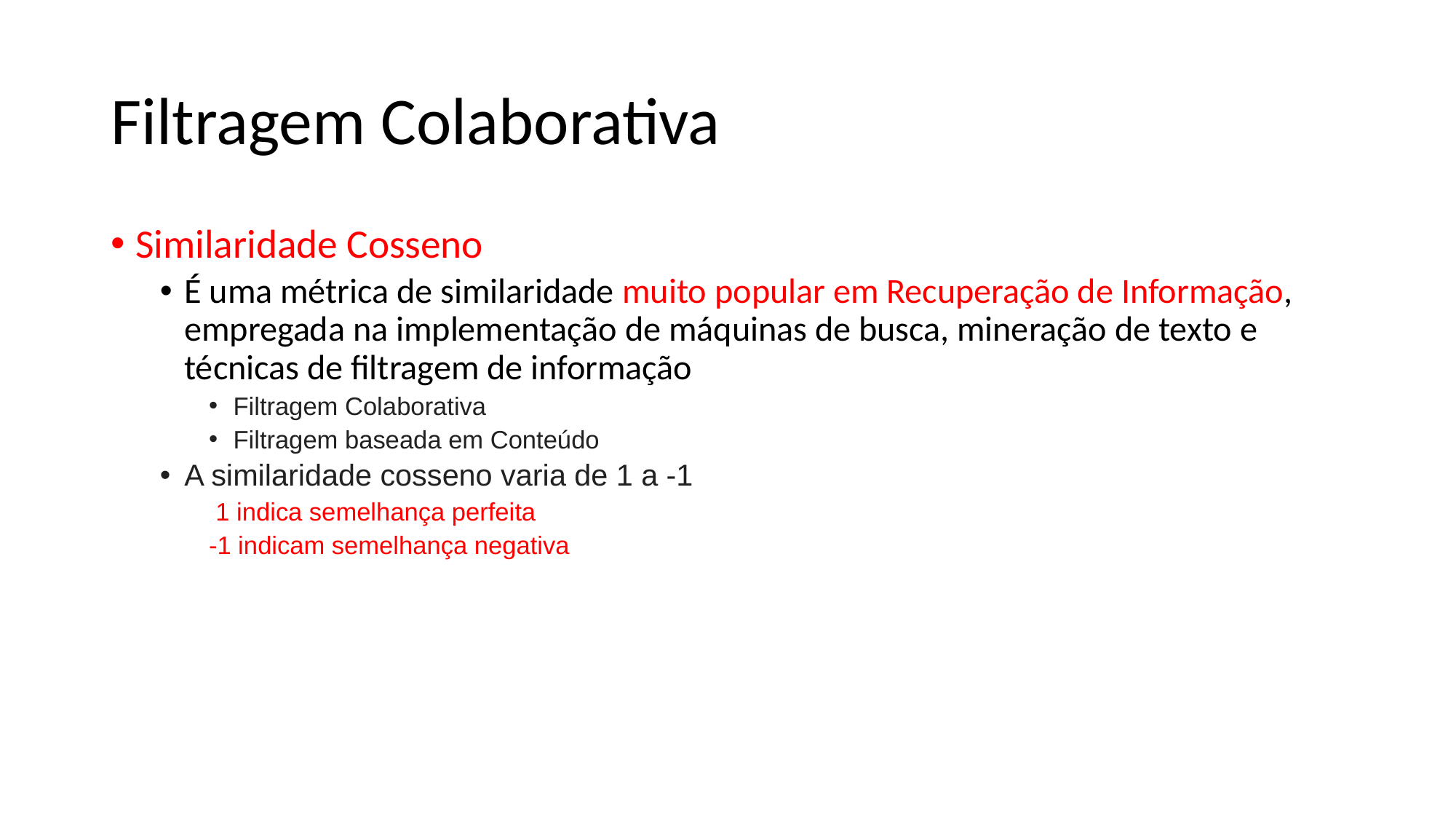

# Filtragem Colaborativa
Similaridade Cosseno
É uma métrica de similaridade muito popular em Recuperação de Informação, empregada na implementação de máquinas de busca, mineração de texto e técnicas de filtragem de informação
Filtragem Colaborativa
Filtragem baseada em Conteúdo
A similaridade cosseno varia de 1 a -1
 1 indica semelhança perfeita
-1 indicam semelhança negativa